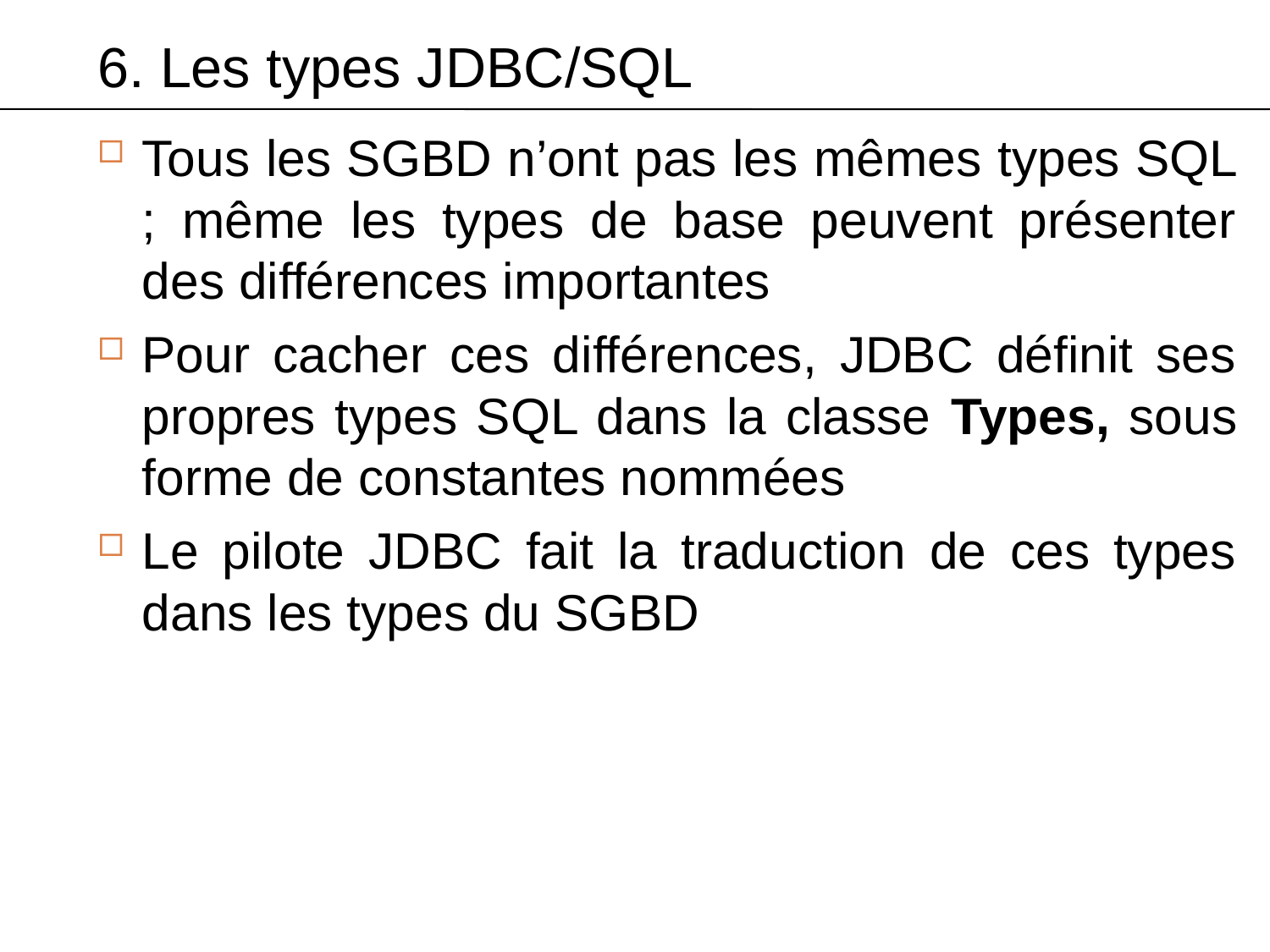

# 6. Les types JDBC/SQL
Tous les SGBD n’ont pas les mêmes types SQL ; même les types de base peuvent présenter des différences importantes
Pour cacher ces différences, JDBC définit ses propres types SQL dans la classe Types, sous forme de constantes nommées
Le pilote JDBC fait la traduction de ces types dans les types du SGBD